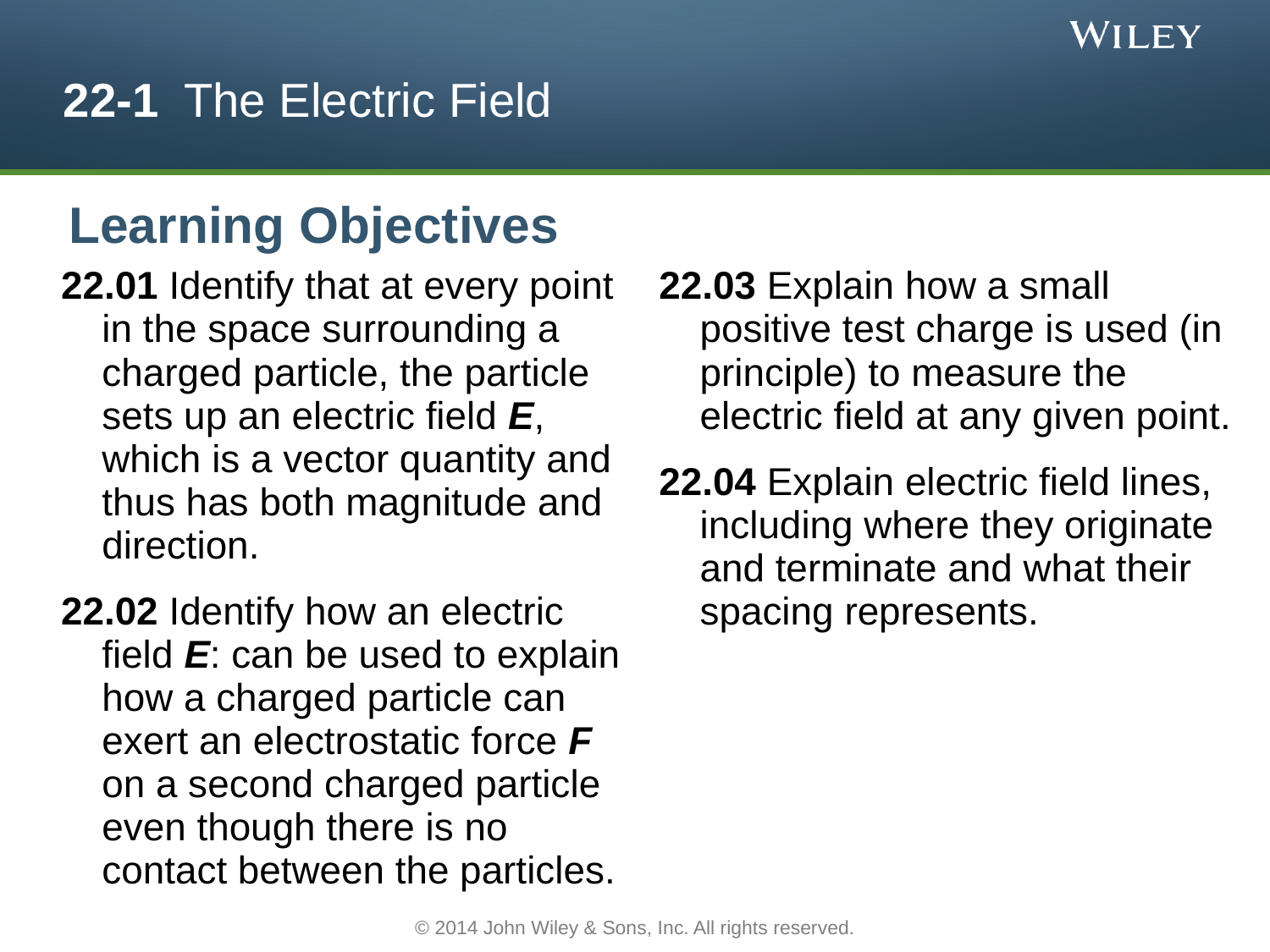

# 22-1  The Electric Field
Learning Objectives
22.01 Identify that at every point in the space surrounding a charged particle, the particle sets up an electric field E, which is a vector quantity and thus has both magnitude and direction.
22.02 Identify how an electric field E: can be used to explain how a charged particle can exert an electrostatic force F on a second charged particle even though there is no
contact between the particles.
22.03 Explain how a small positive test charge is used (in principle) to measure the electric field at any given point.
22.04 Explain electric field lines, including where they originate and terminate and what their spacing represents.
© 2014 John Wiley & Sons, Inc. All rights reserved.